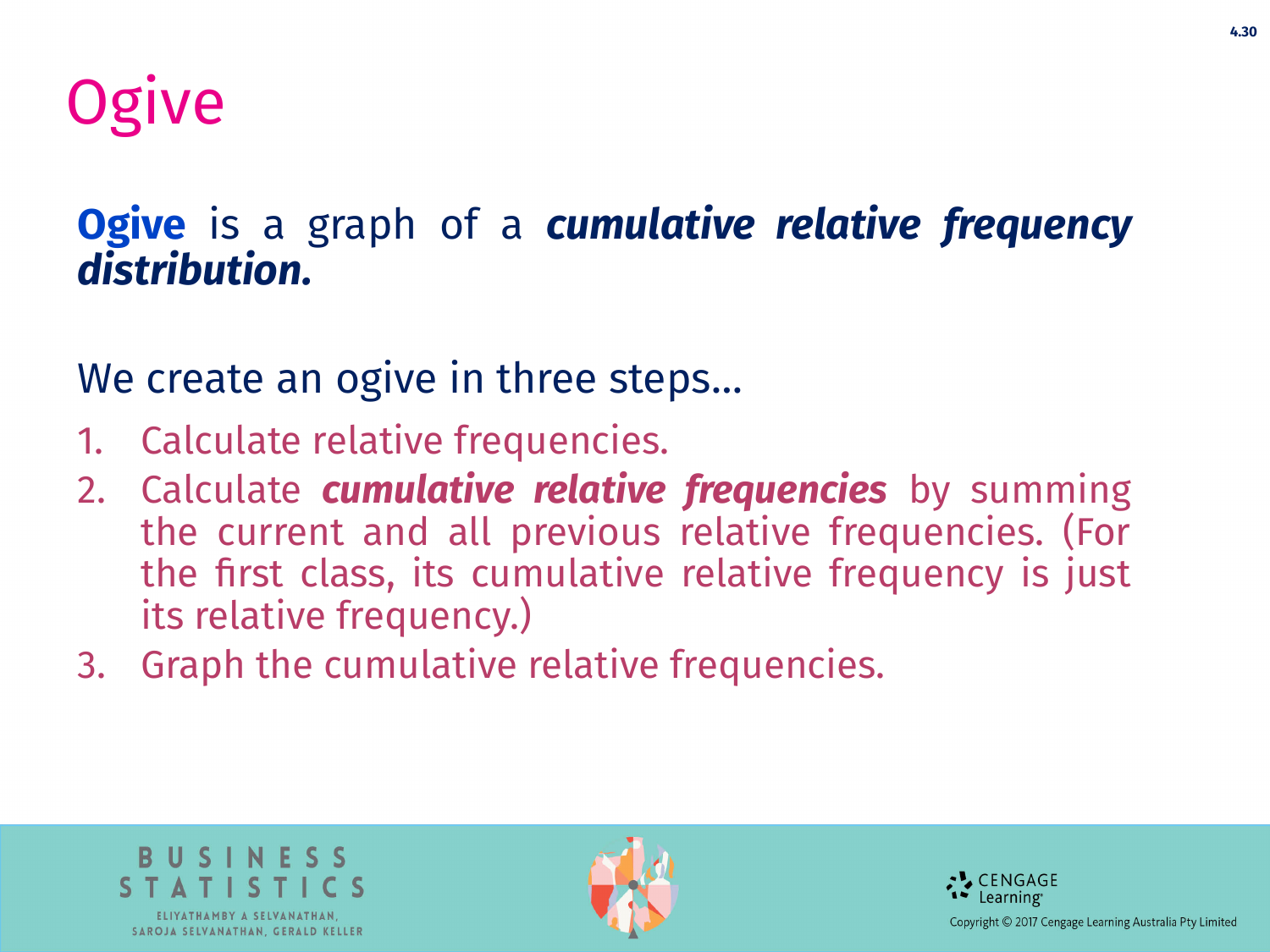

4.30
# Ogive
Ogive is a graph of a cumulative relative frequency distribution.

We create an ogive in three steps…
Calculate relative frequencies.
Calculate cumulative relative frequencies by summing the current and all previous relative frequencies. (For the first class, its cumulative relative frequency is just its relative frequency.)
Graph the cumulative relative frequencies.